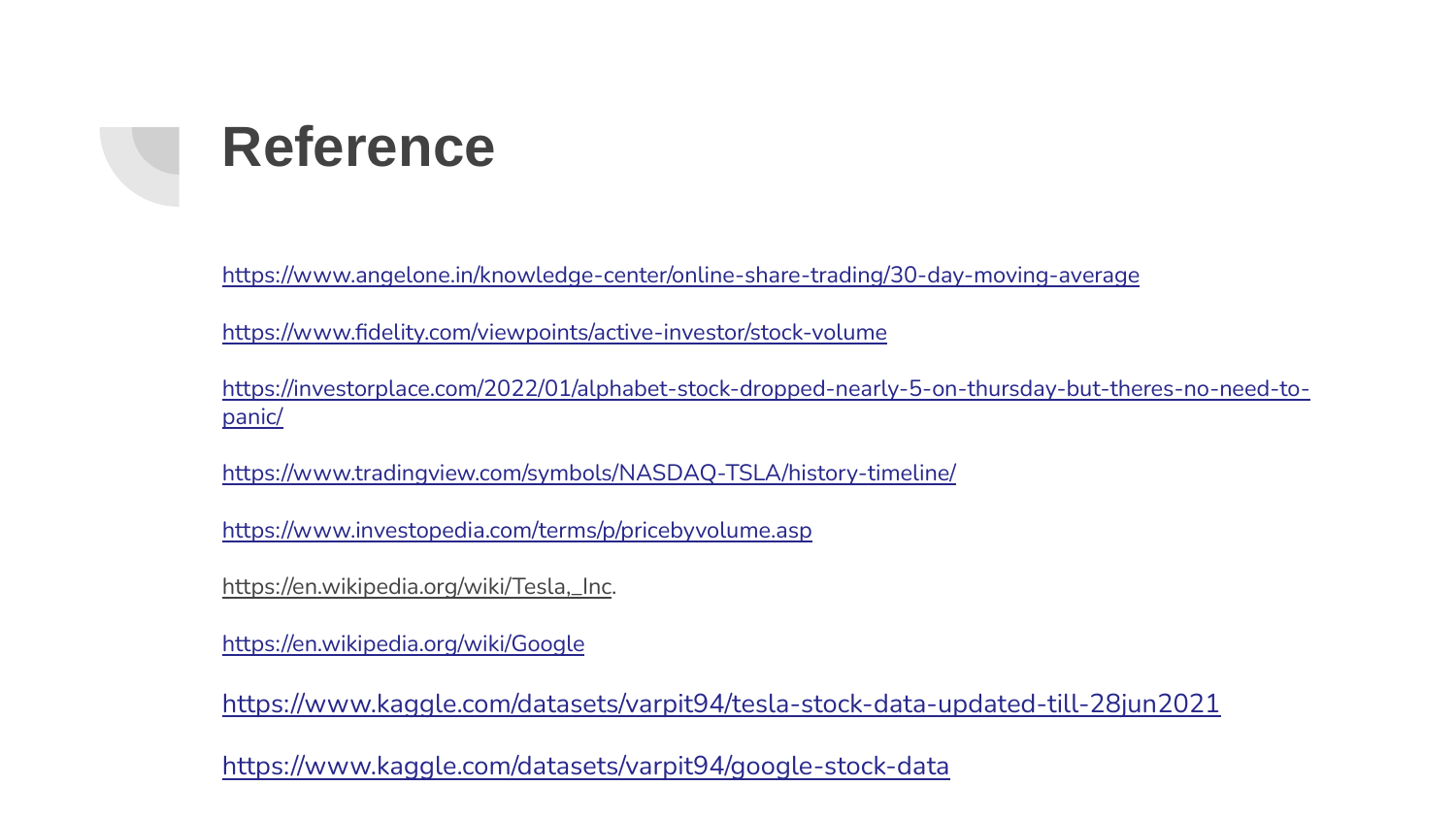

# Reference
https://www.angelone.in/knowledge-center/online-share-trading/30-day-moving-average
https://www.fidelity.com/viewpoints/active-investor/stock-volume
https://investorplace.com/2022/01/alphabet-stock-dropped-nearly-5-on-thursday-but-theres-no-need-to-panic/
https://www.tradingview.com/symbols/NASDAQ-TSLA/history-timeline/
https://www.investopedia.com/terms/p/pricebyvolume.asp
https://en.wikipedia.org/wiki/Tesla,_Inc.
https://en.wikipedia.org/wiki/Google
https://www.kaggle.com/datasets/varpit94/tesla-stock-data-updated-till-28jun2021
https://www.kaggle.com/datasets/varpit94/google-stock-data